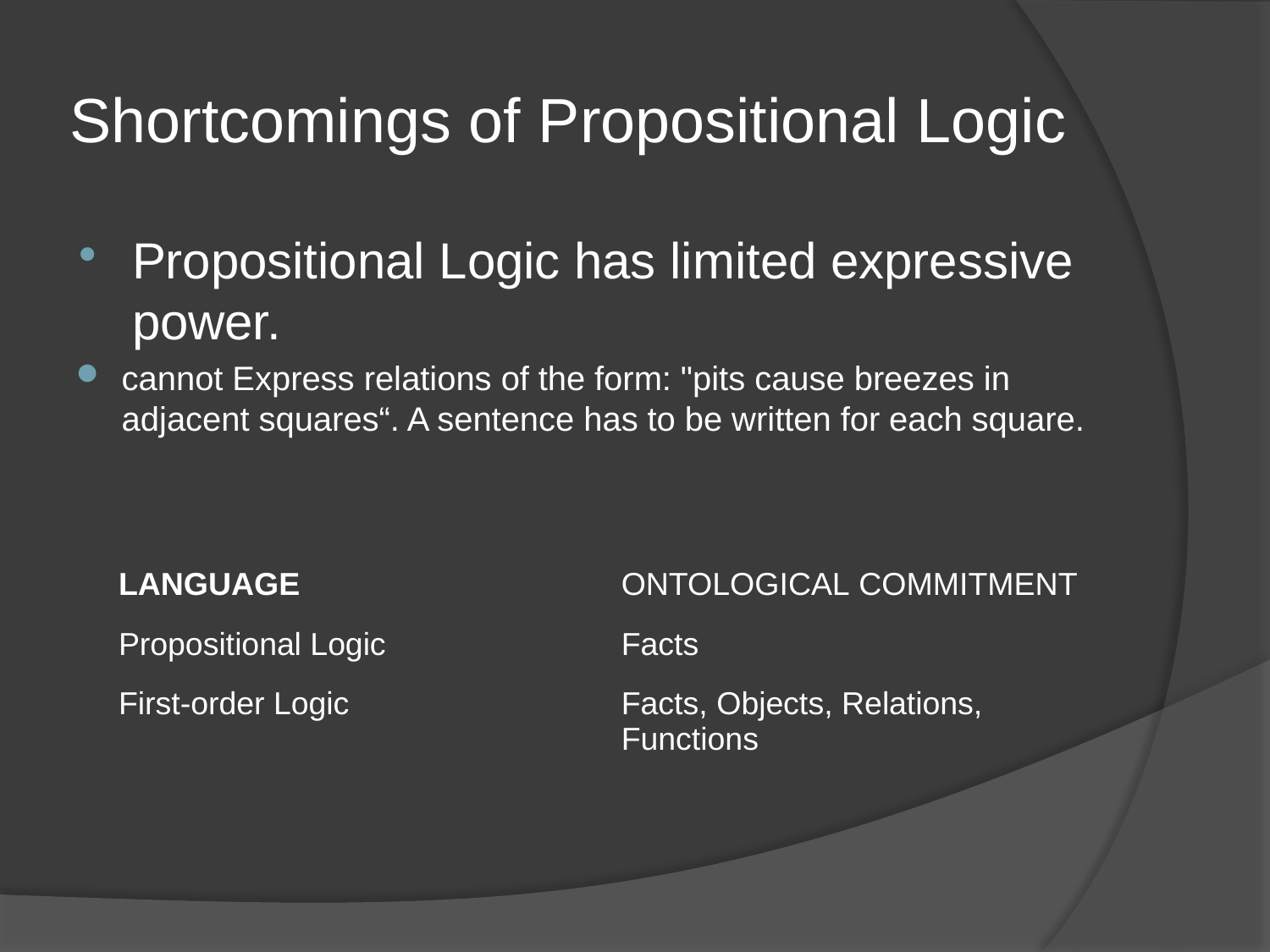

# Shortcomings of Propositional Logic
Propositional Logic has limited expressive power.
cannot Express relations of the form: "pits cause breezes in adjacent squares“. A sentence has to be written for each square.

| LANGUAGE | ONTOLOGICAL COMMITMENT |
| --- | --- |
| Propositional Logic | Facts |
| First-order Logic | Facts, Objects, Relations, Functions |